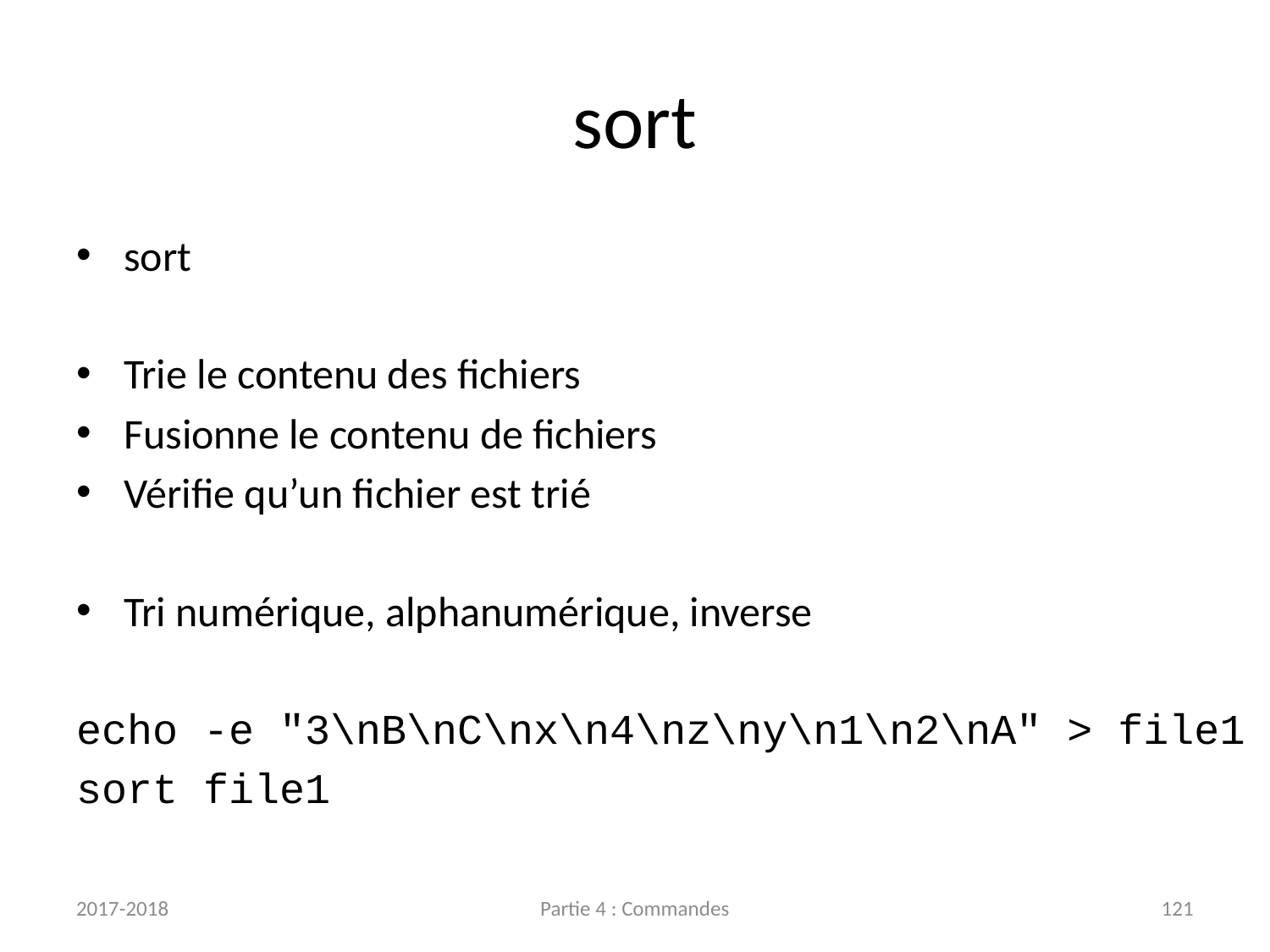

# sort
sort

Trie le contenu des fichiers
Fusionne le contenu de fichiers
Vérifie qu’un fichier est trié

Tri numérique, alphanumérique, inverse

echo -e "3\nB\nC\nx\n4\nz\ny\n1\n2\nA" > file1
sort file1
2017-2018
Partie 4 : Commandes
121